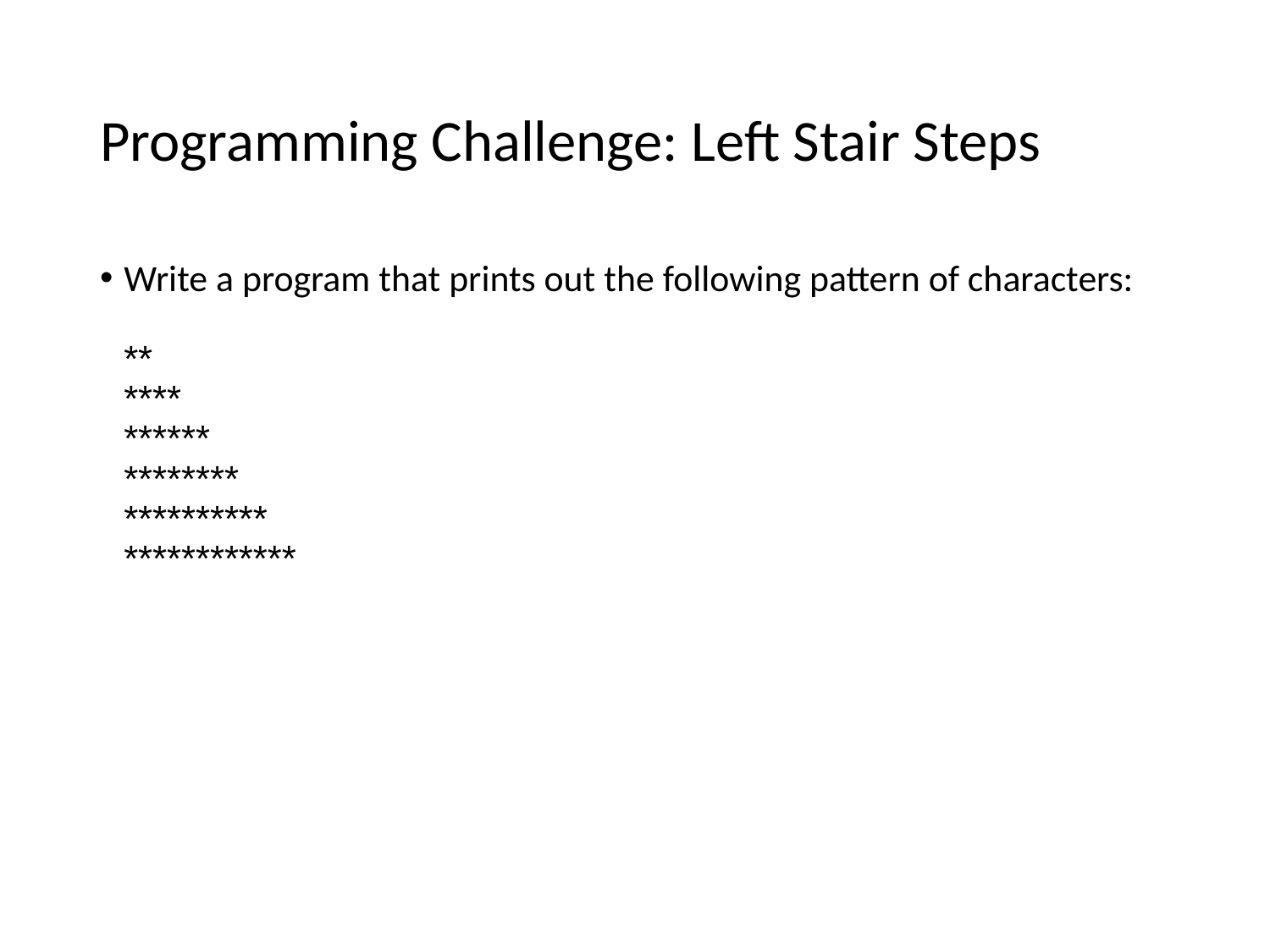

# Programming Challenge: Left Stair Steps
Write a program that prints out the following pattern of characters:
**
****
******
********
**********
************